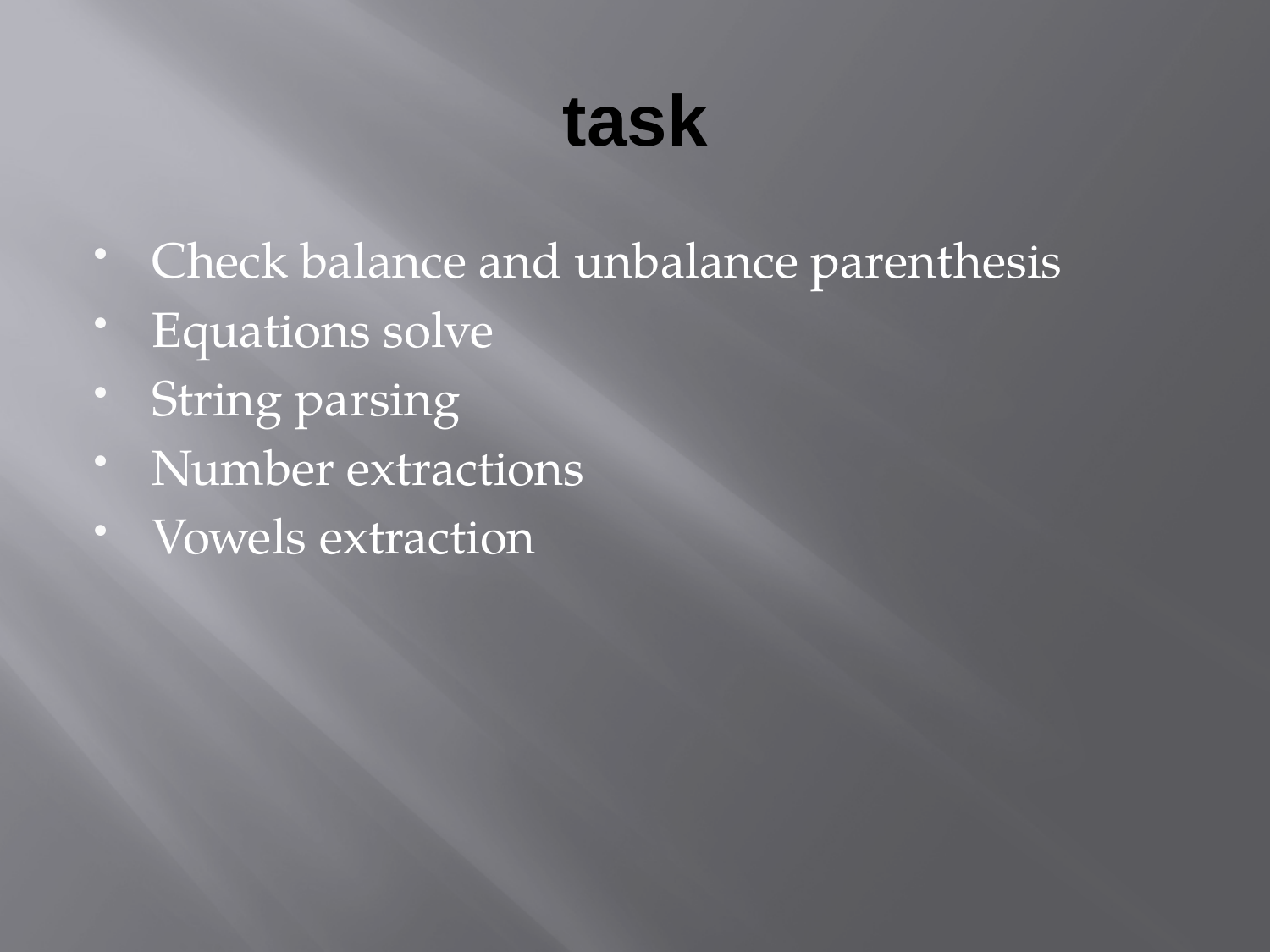

# task
Check balance and unbalance parenthesis
Equations solve
String parsing
Number extractions
Vowels extraction